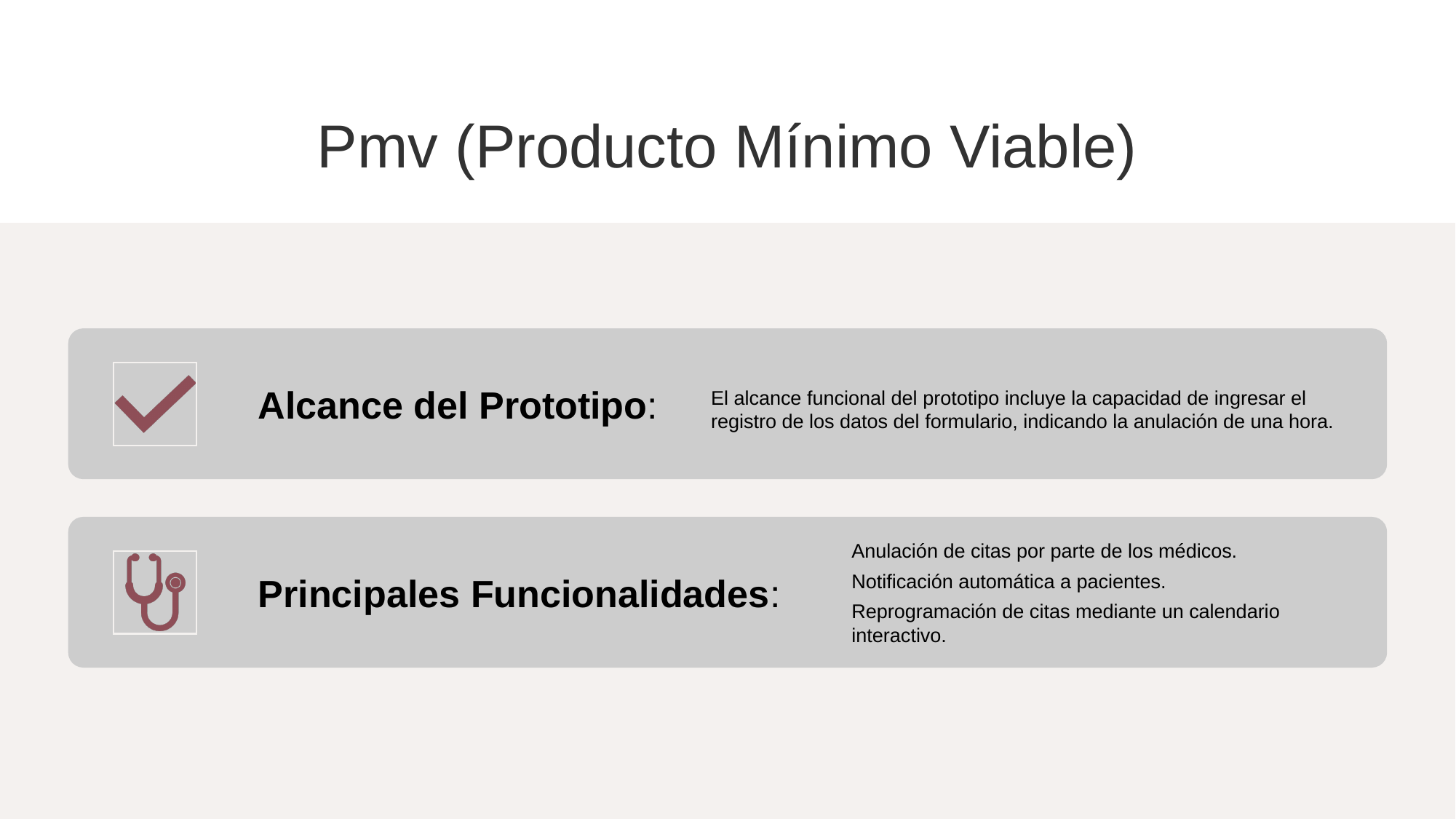

# Pmv (Producto Mínimo Viable)

Alcance del Prototipo:
Principales Funcionalidades:
Anulación de citas por parte de los médicos.
Notificación automática a pacientes.
Reprogramación de citas mediante un calendario interactivo.
El alcance funcional del prototipo incluye la capacidad de ingresar el registro de los datos del formulario, indicando la anulación de una hora.